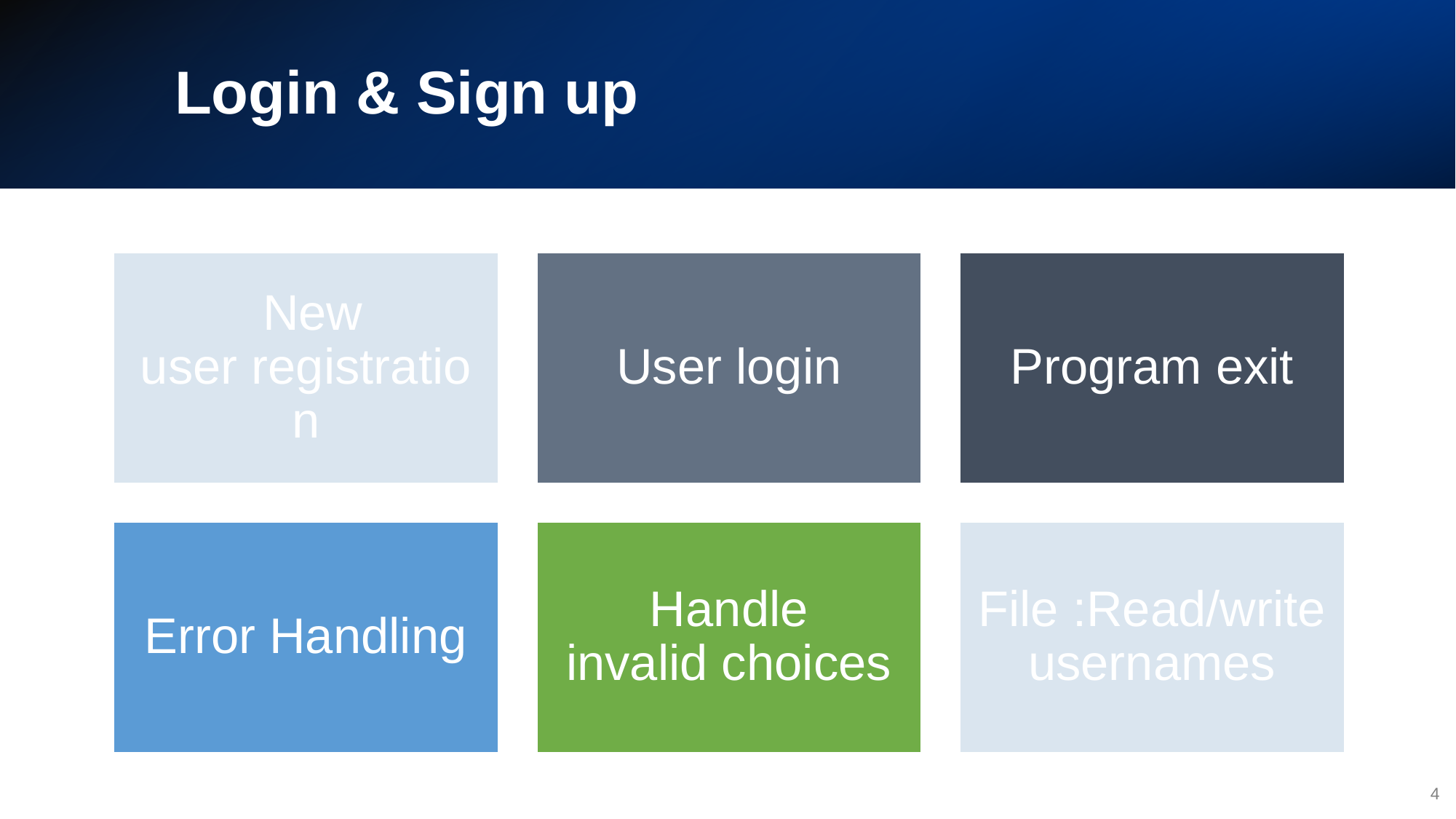

# Login & Sign up
 New user registration
User login
Program exit
Error Handling
Handle invalid choices
File :Read/write usernames
4